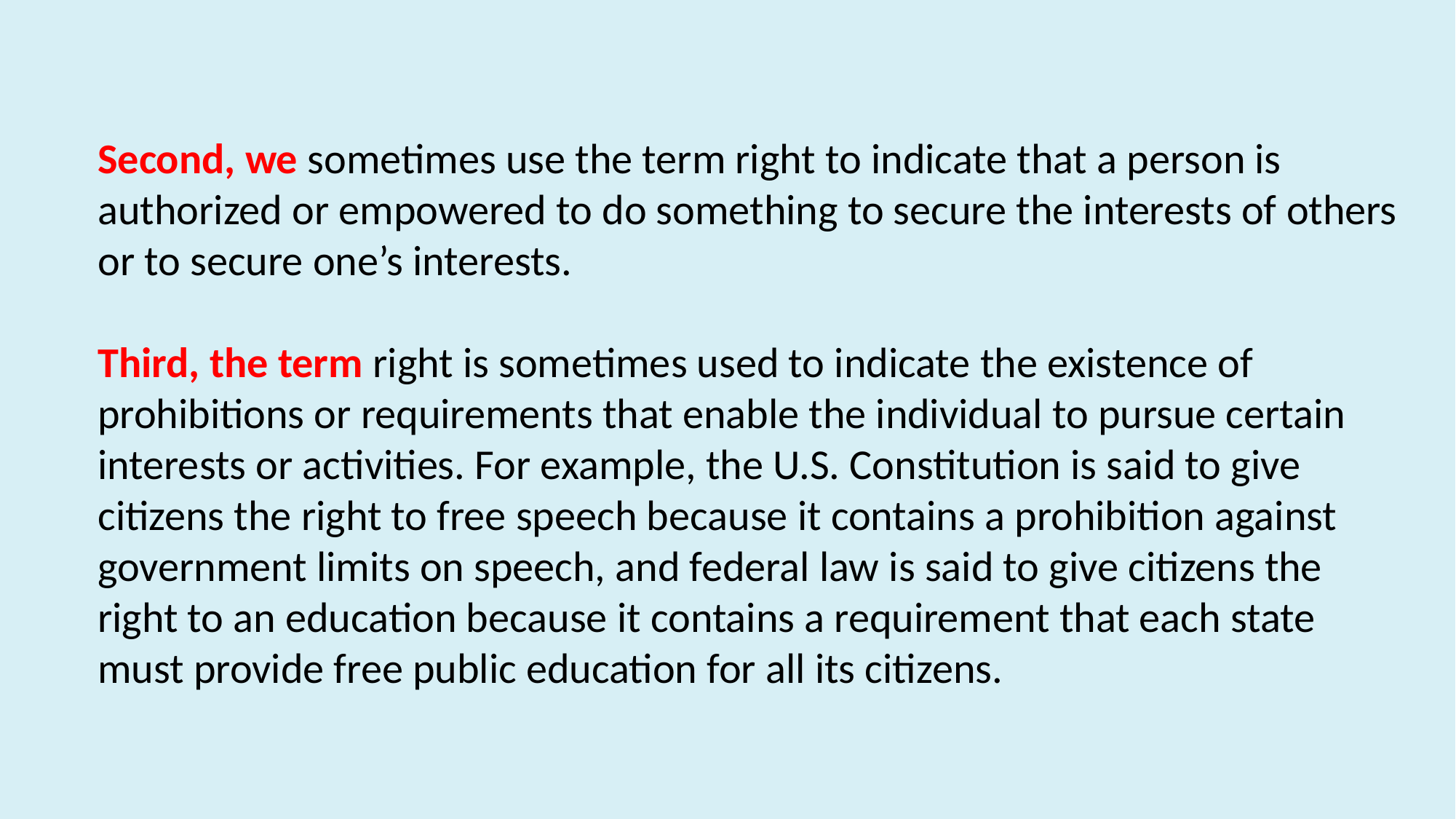

Second, we sometimes use the term right to indicate that a person is authorized or empowered to do something to secure the interests of others or to secure one’s interests.

Third, the term right is sometimes used to indicate the existence of prohibitions or requirements that enable the individual to pursue certain interests or activities. For example, the U.S. Constitution is said to give citizens the right to free speech because it contains a prohibition against government limits on speech, and federal law is said to give citizens the right to an education because it contains a requirement that each state must provide free public education for all its citizens.